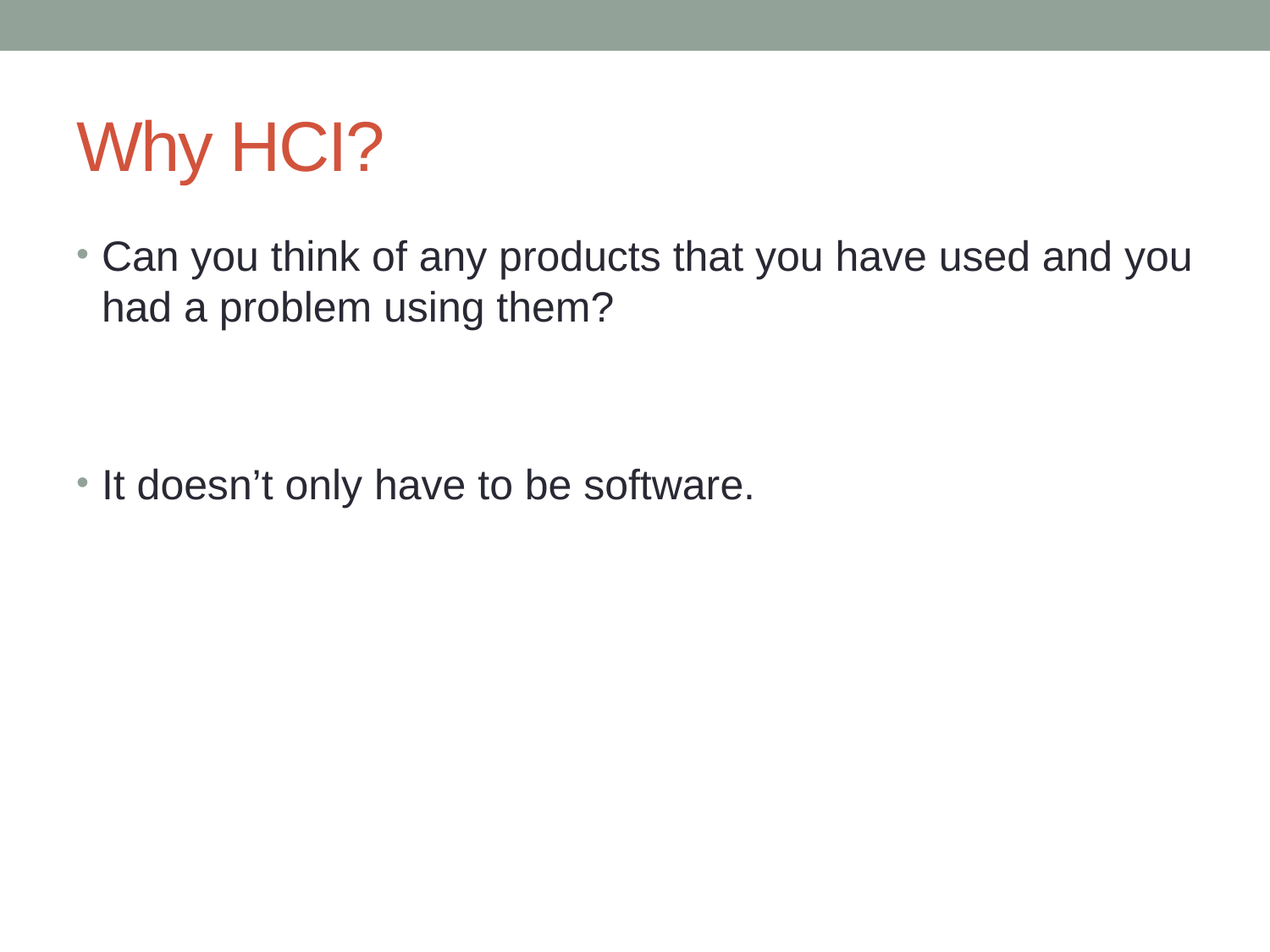

# Why HCI?
Can you think of any products that you have used and you had a problem using them?

It doesn’t only have to be software.